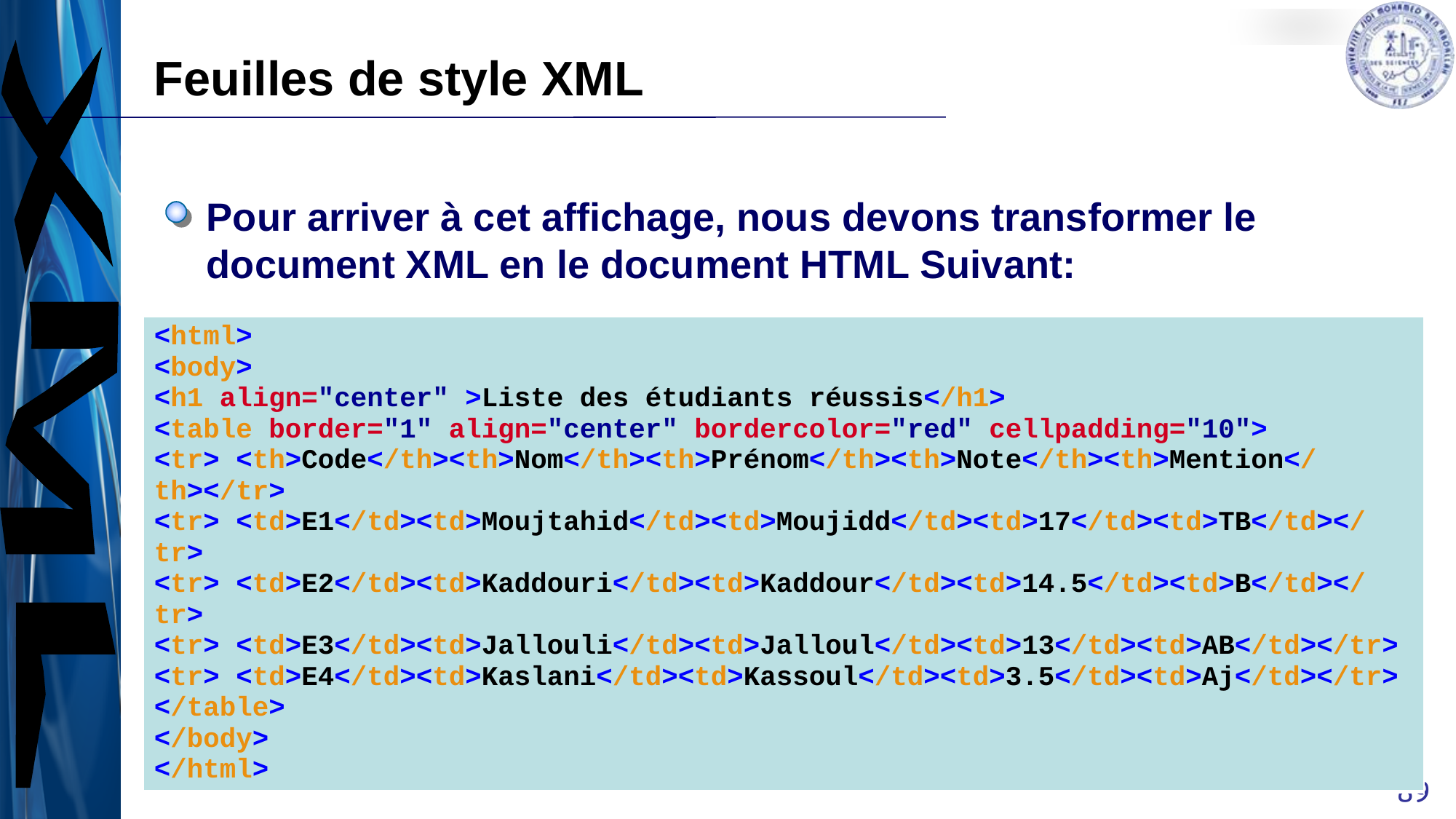

# Feuilles de style XML
Pour arriver à cet affichage, nous devons transformer le document XML en le document HTML Suivant:

| <html> <body> <h1 align="center" >Liste des étudiants réussis</h1> <table border="1" align="center" bordercolor="red" cellpadding="10"> <tr> <th>Code</th><th>Nom</th><th>Prénom</th><th>Note</th><th>Mention</th></tr> <tr> <td>E1</td><td>Moujtahid</td><td>Moujidd</td><td>17</td><td>TB</td></tr> <tr> <td>E2</td><td>Kaddouri</td><td>Kaddour</td><td>14.5</td><td>B</td></tr> <tr> <td>E3</td><td>Jallouli</td><td>Jalloul</td><td>13</td><td>AB</td></tr> <tr> <td>E4</td><td>Kaslani</td><td>Kassoul</td><td>3.5</td><td>Aj</td></tr> </table> </body> </html> |
| --- |